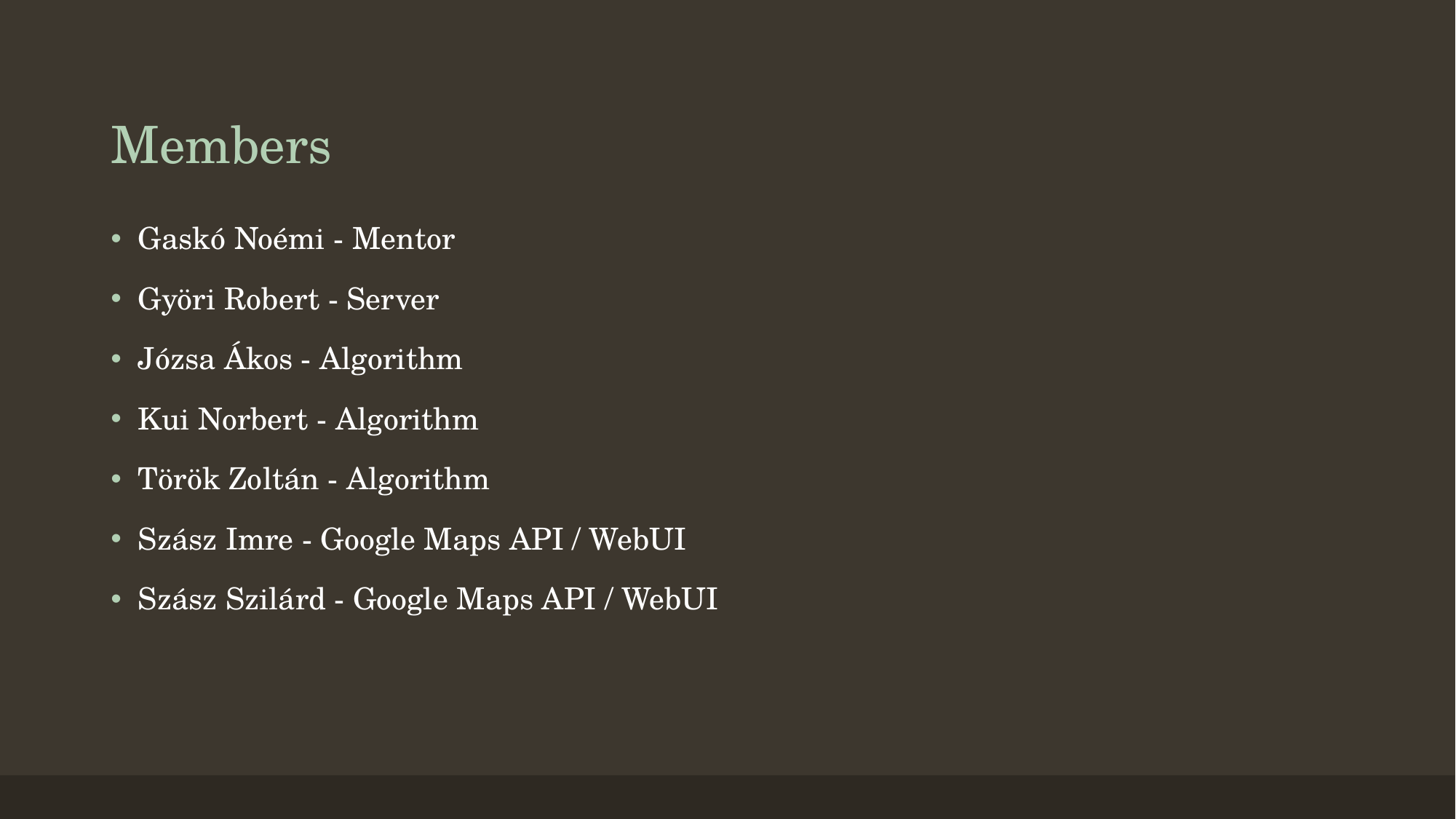

# Members
Gaskó Noémi - Mentor
Györi Robert - Server
Józsa Ákos - Algorithm
Kui Norbert - Algorithm
Török Zoltán - Algorithm
Szász Imre - Google Maps API / WebUI
Szász Szilárd - Google Maps API / WebUI